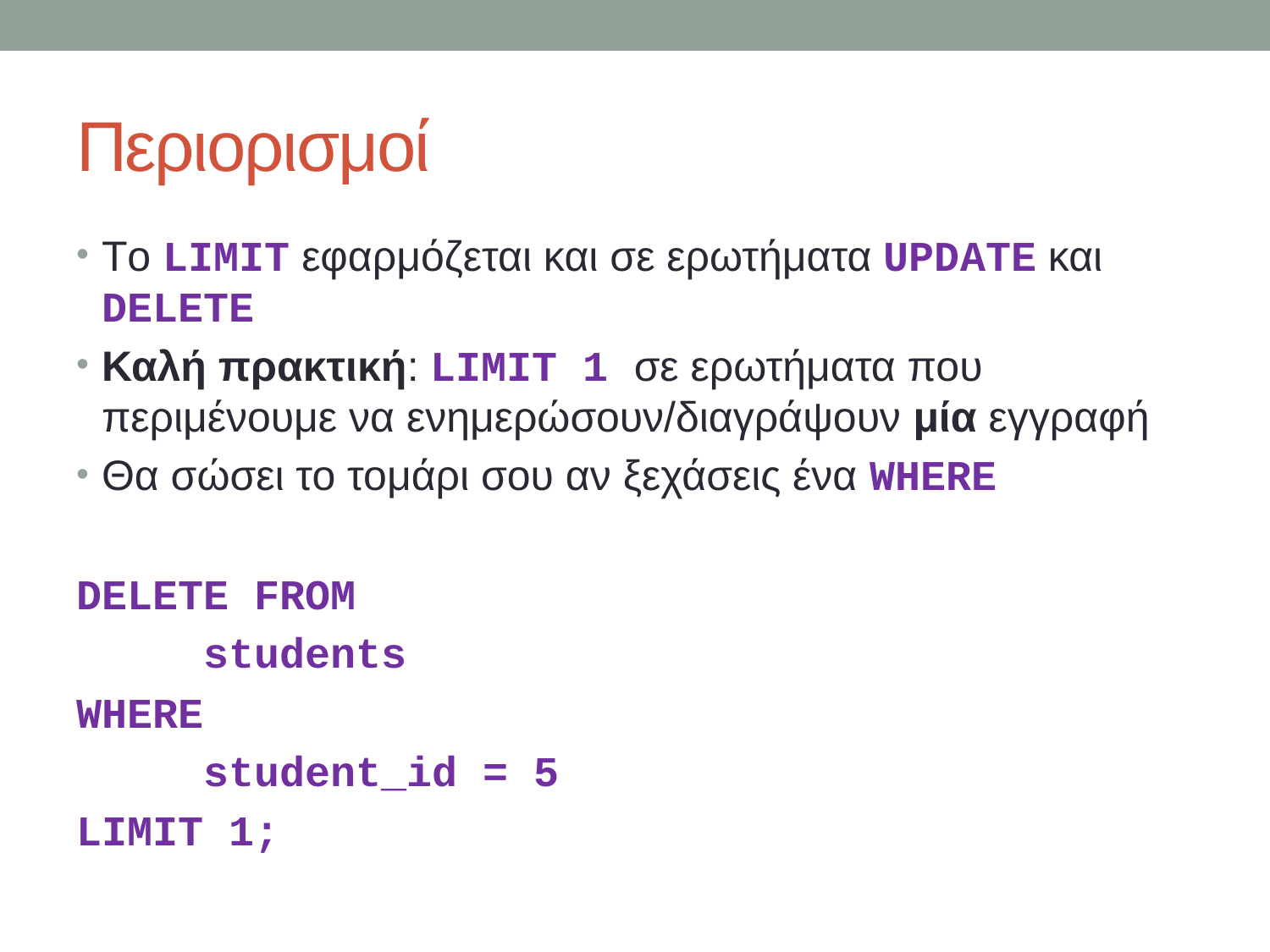

# Περιορισμοί
Τo LIMIT εφαρμόζεται και σε ερωτήματα UPDATE και DELETE
Καλή πρακτική: LIMIT 1 σε ερωτήματα που περιμένουμε να ενημερώσουν/διαγράψουν μία εγγραφή
Θα σώσει το τομάρι σου αν ξεχάσεις ένα WHERE

DELETE FROM
	students
WHERE
	student_id = 5
LIMIT 1;